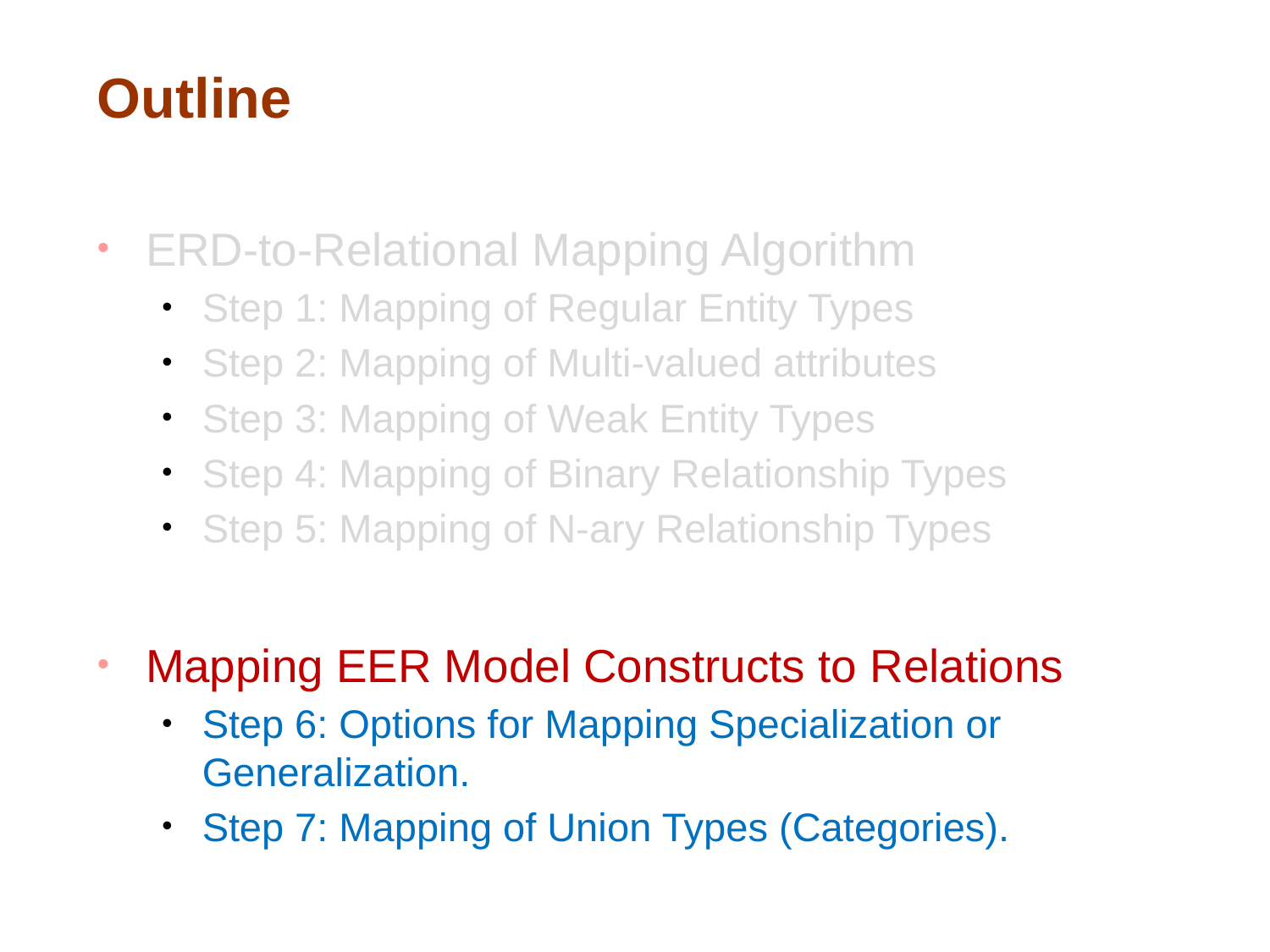

# Outline
ERD-to-Relational Mapping Algorithm
Step 1: Mapping of Regular Entity Types
Step 2: Mapping of Multi-valued attributes
Step 3: Mapping of Weak Entity Types
Step 4: Mapping of Binary Relationship Types
Step 5: Mapping of N-ary Relationship Types

Mapping EER Model Constructs to Relations
Step 6: Options for Mapping Specialization or Generalization.
Step 7: Mapping of Union Types (Categories).